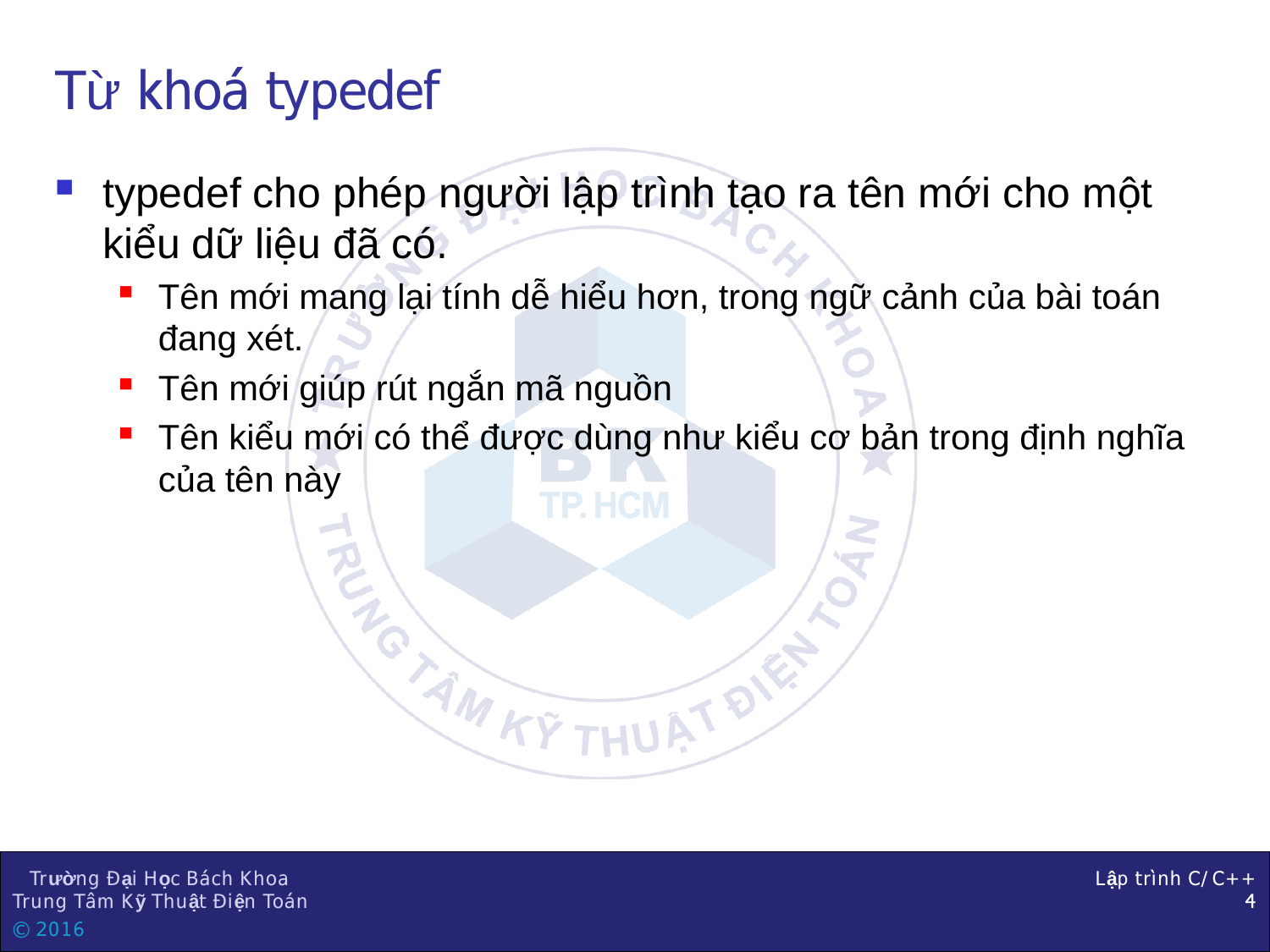

# Từ khoá typedef
typedef cho phép người lập trình tạo ra tên mới cho một kiểu dữ liệu đã có.
Tên mới mang lại tính dễ hiểu hơn, trong ngữ cảnh của bài toán đang xét.
Tên mới giúp rút ngắn mã nguồn
Tên kiểu mới có thể được dùng như kiểu cơ bản trong định nghĩa của tên này